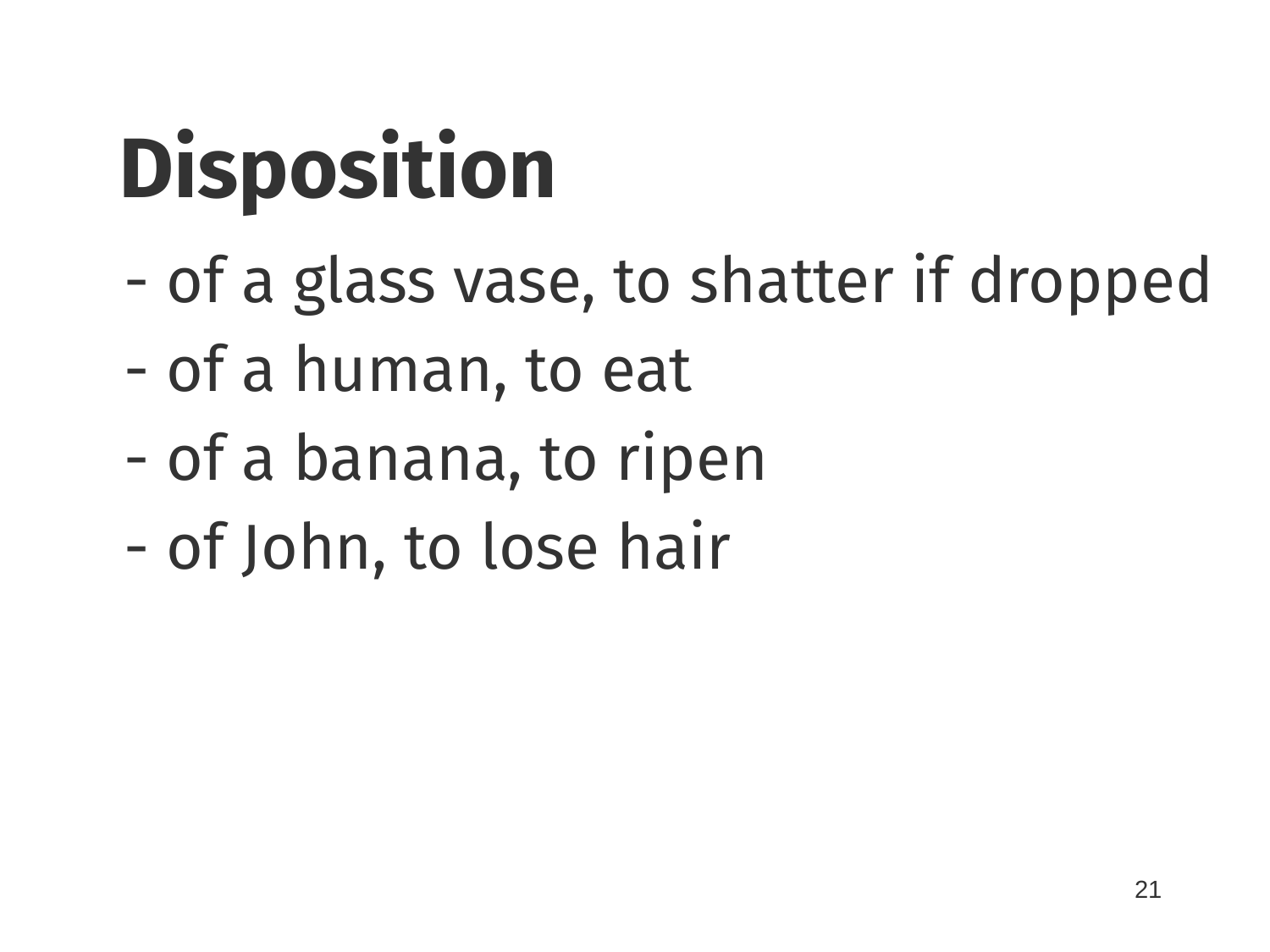

# Disposition
	- of a glass vase, to shatter if dropped
	- of a human, to eat
	- of a banana, to ripen
	- of John, to lose hair
21